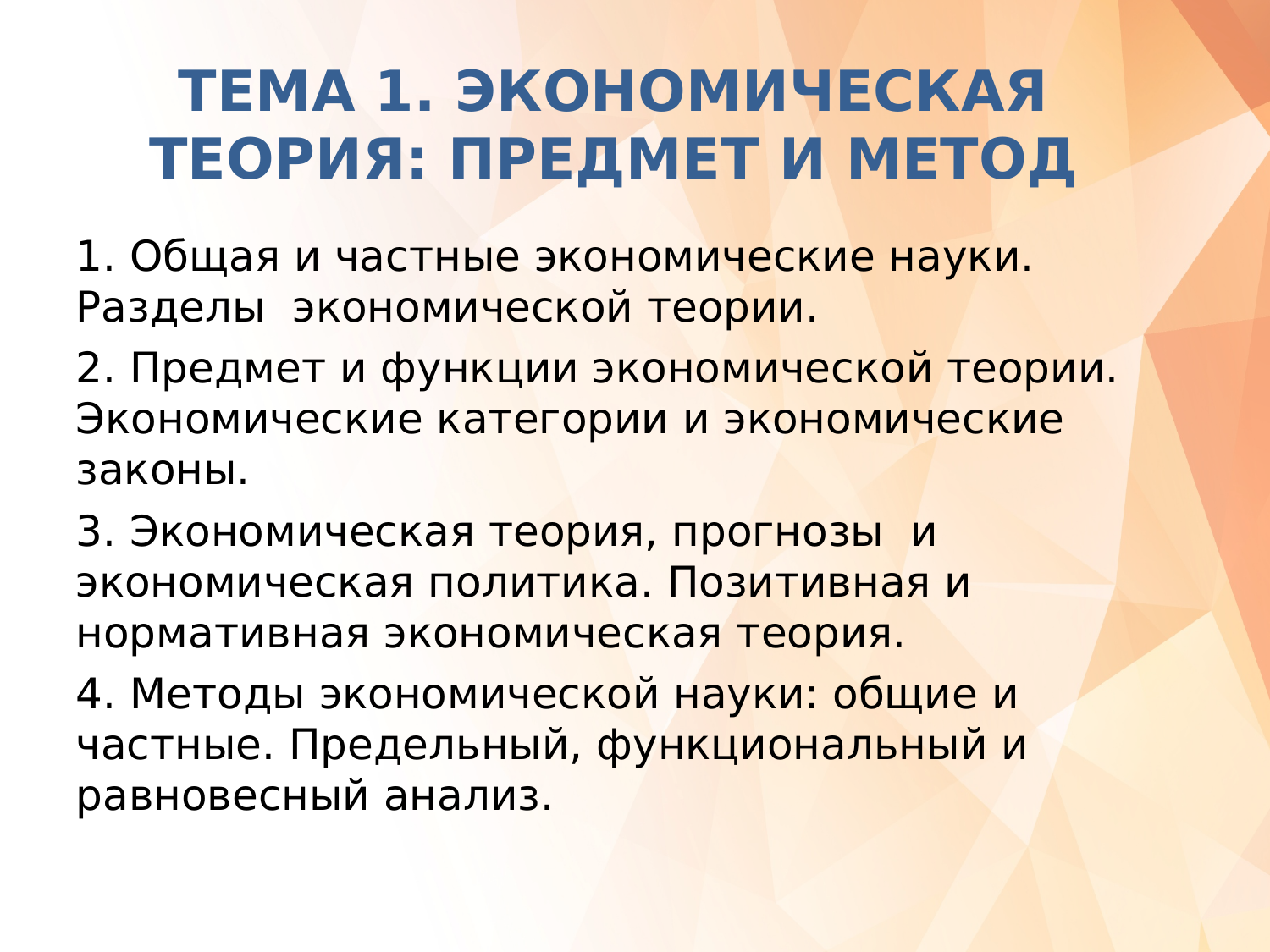

# Тема 1. ЭКОНОМИЧЕСКАЯ ТЕОРИЯ: ПРЕДМЕТ И МЕТОД
1. Общая и частные экономические науки. Разделы  экономической теории.
2. Предмет и функции экономической теории. Экономические категории и экономические законы.
3. Экономическая теория, прогнозы  и экономическая политика. Позитивная и нормативная экономическая теория.
4. Методы экономической науки: общие и частные. Предельный, функциональный и равновесный анализ.